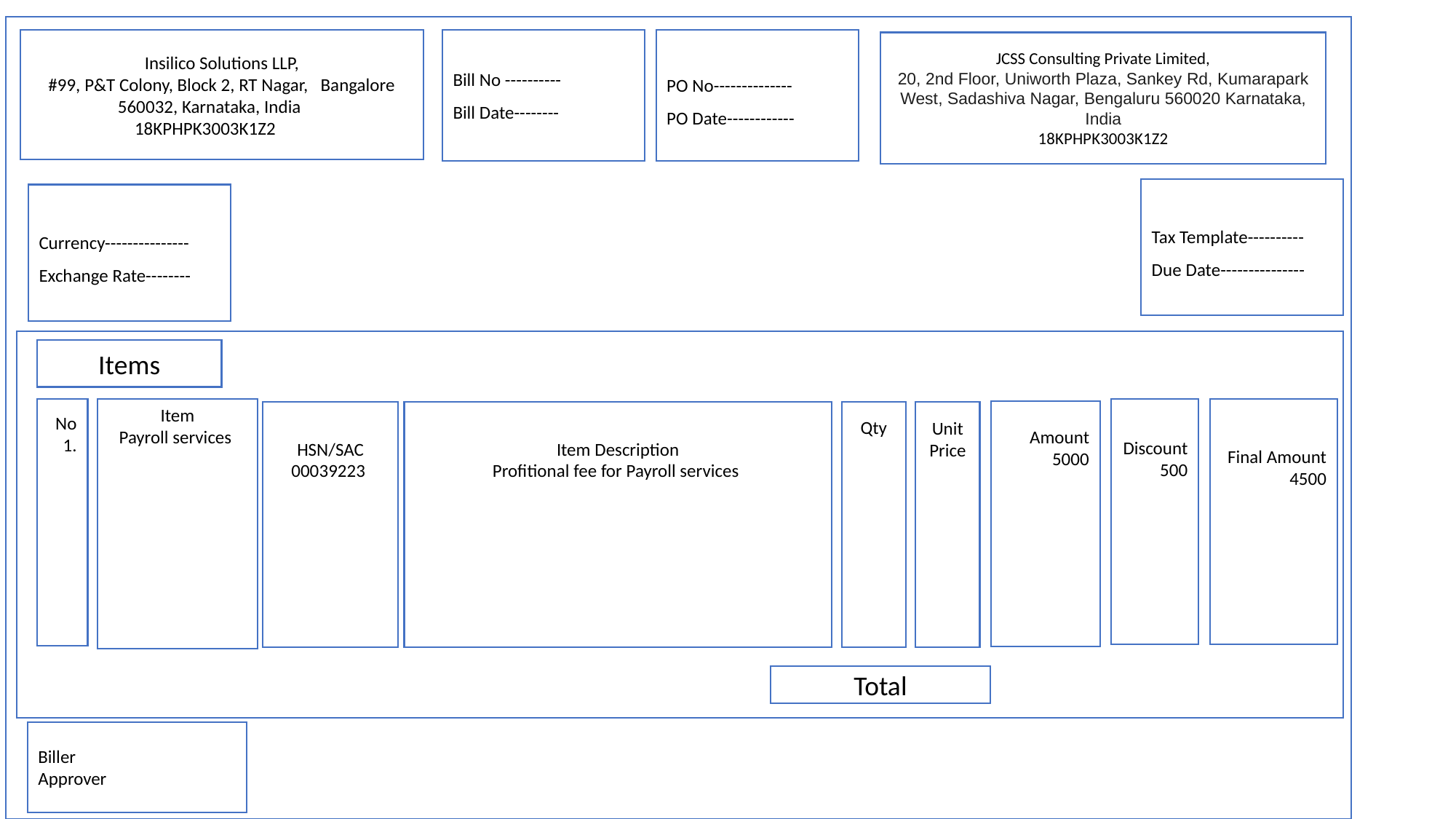

Insilico Solutions LLP,
#99, P&T Colony, Block 2, RT Nagar,   Bangalore 560032, Karnataka, India
18KPHPK3003K1Z2
Bill No ----------
Bill Date--------
PO No--------------
PO Date------------
JCSS Consulting Private Limited,
20, 2nd Floor, Uniworth Plaza, Sankey Rd, Kumarapark West, Sadashiva Nagar, Bengaluru 560020 Karnataka, India
18KPHPK3003K1Z2
Tax Template----------
Due Date---------------
Currency---------------
Exchange Rate--------

Items
No
1.

Item
Payroll services

Discount
500

Final Amount
4500

Amount
5000

HSN/SAC
00039223

Item Description
Profitional fee for Payroll services

Qty

Unit Price

Total
Biller
Approver